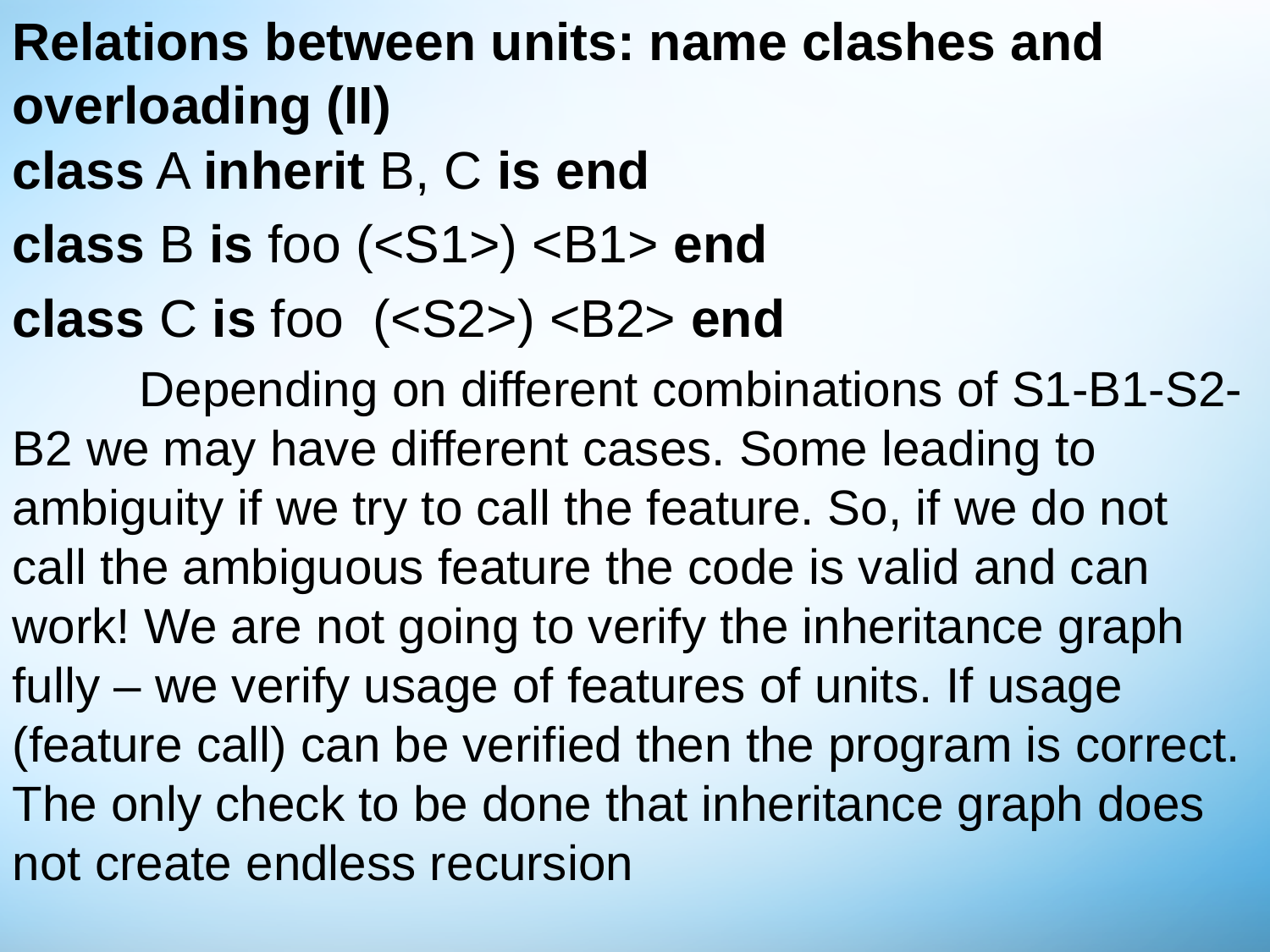

# Relations between units: name clashes and overloading (II)
class A inherit B, C is end
class B is foo (<S1>) <B1> end
class C is foo  (<S2>) <B2> end
	Depending on different combinations of S1-B1-S2-B2 we may have different cases. Some leading to ambiguity if we try to call the feature. So, if we do not call the ambiguous feature the code is valid and can work! We are not going to verify the inheritance graph fully – we verify usage of features of units. If usage (feature call) can be verified then the program is correct. The only check to be done that inheritance graph does not create endless recursion